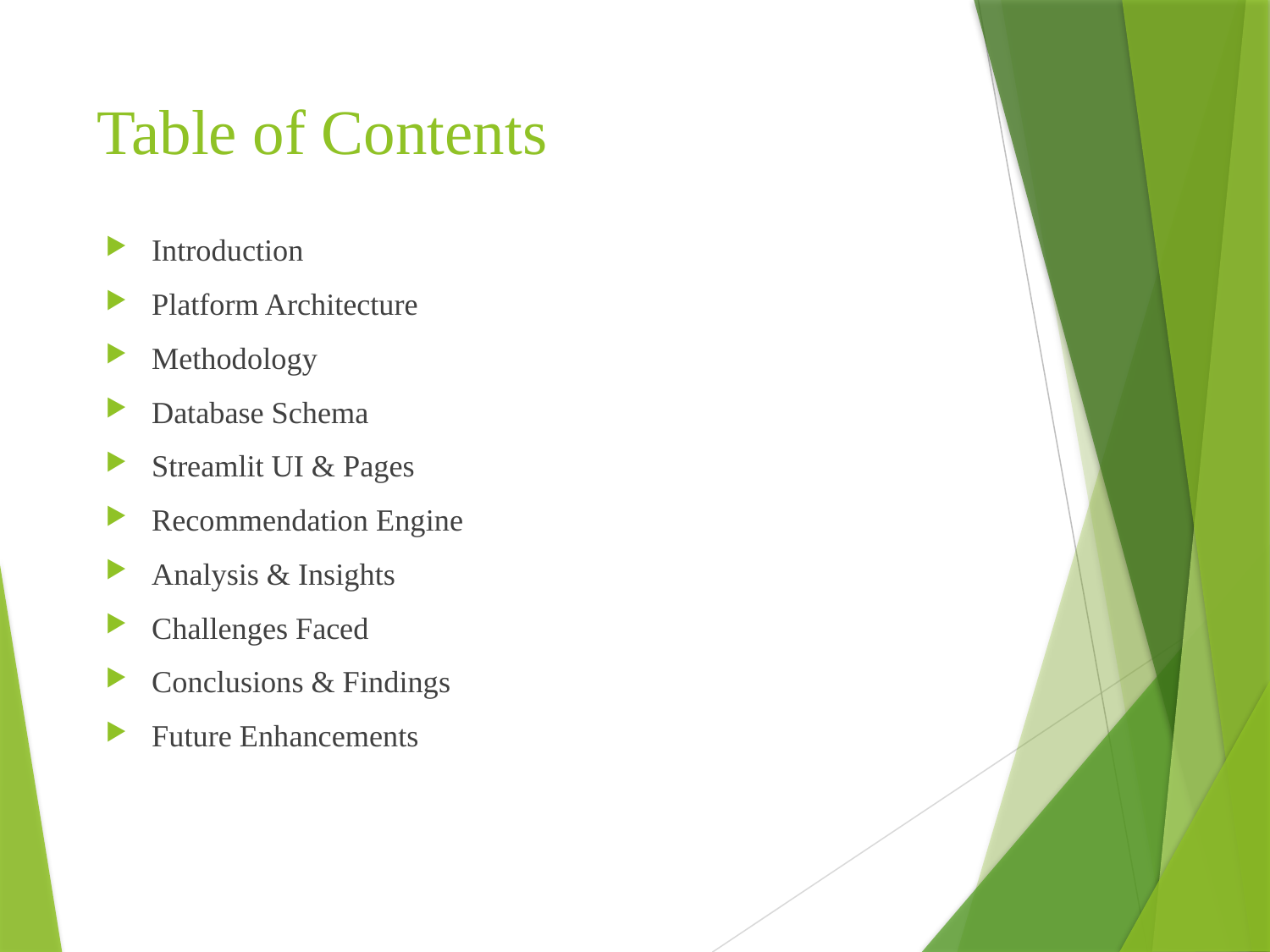

# Table of Contents
Introduction
Platform Architecture
Methodology
Database Schema
Streamlit UI & Pages
Recommendation Engine
Analysis & Insights
Challenges Faced
Conclusions & Findings
Future Enhancements